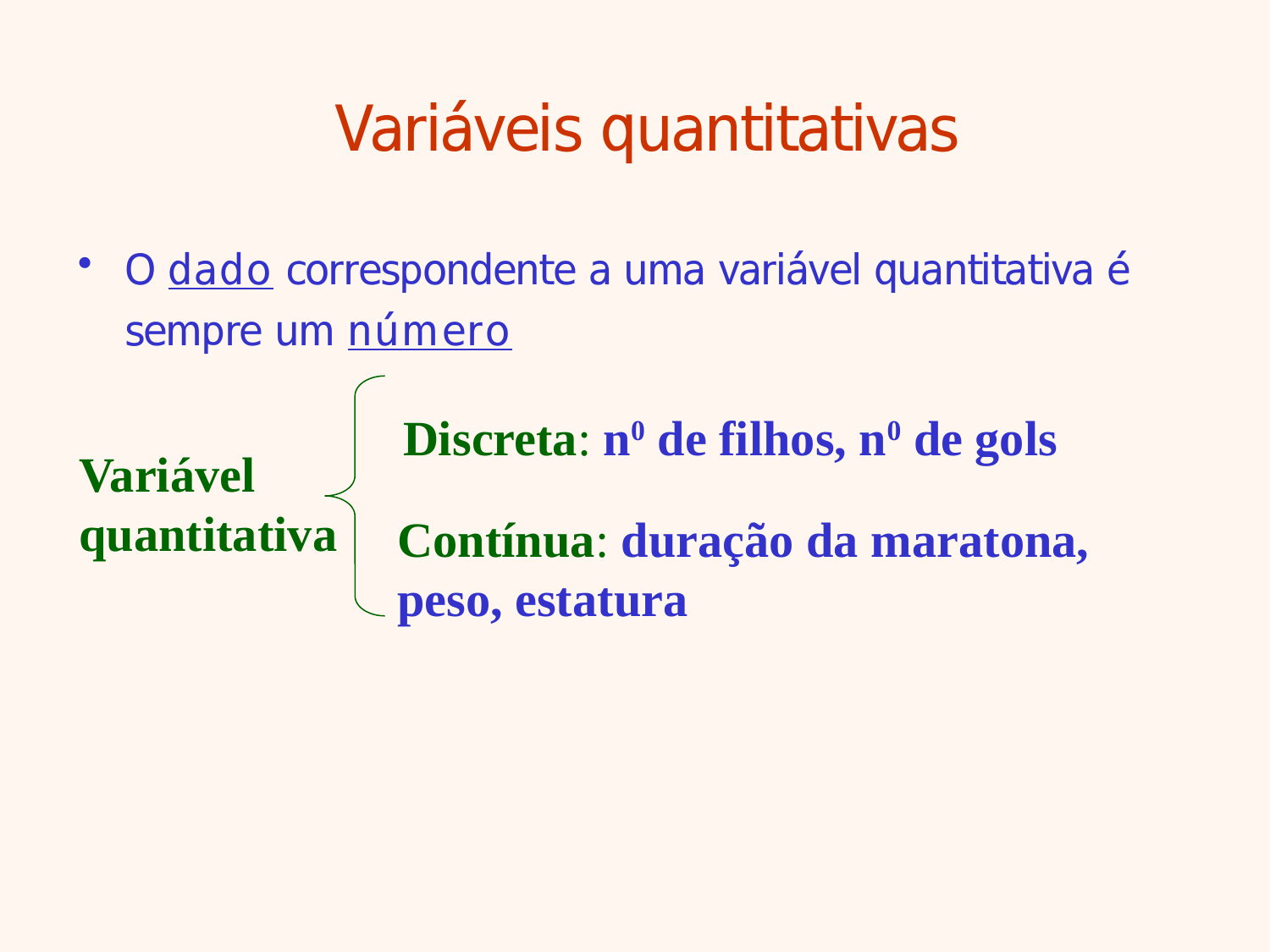

# Variáveis quantitativas
O dado correspondente a uma variável quantitativa é sempre um número

Discreta: n0 de filhos, n0 de gols
Variável
quantitativa
Contínua: duração da maratona, peso, estatura